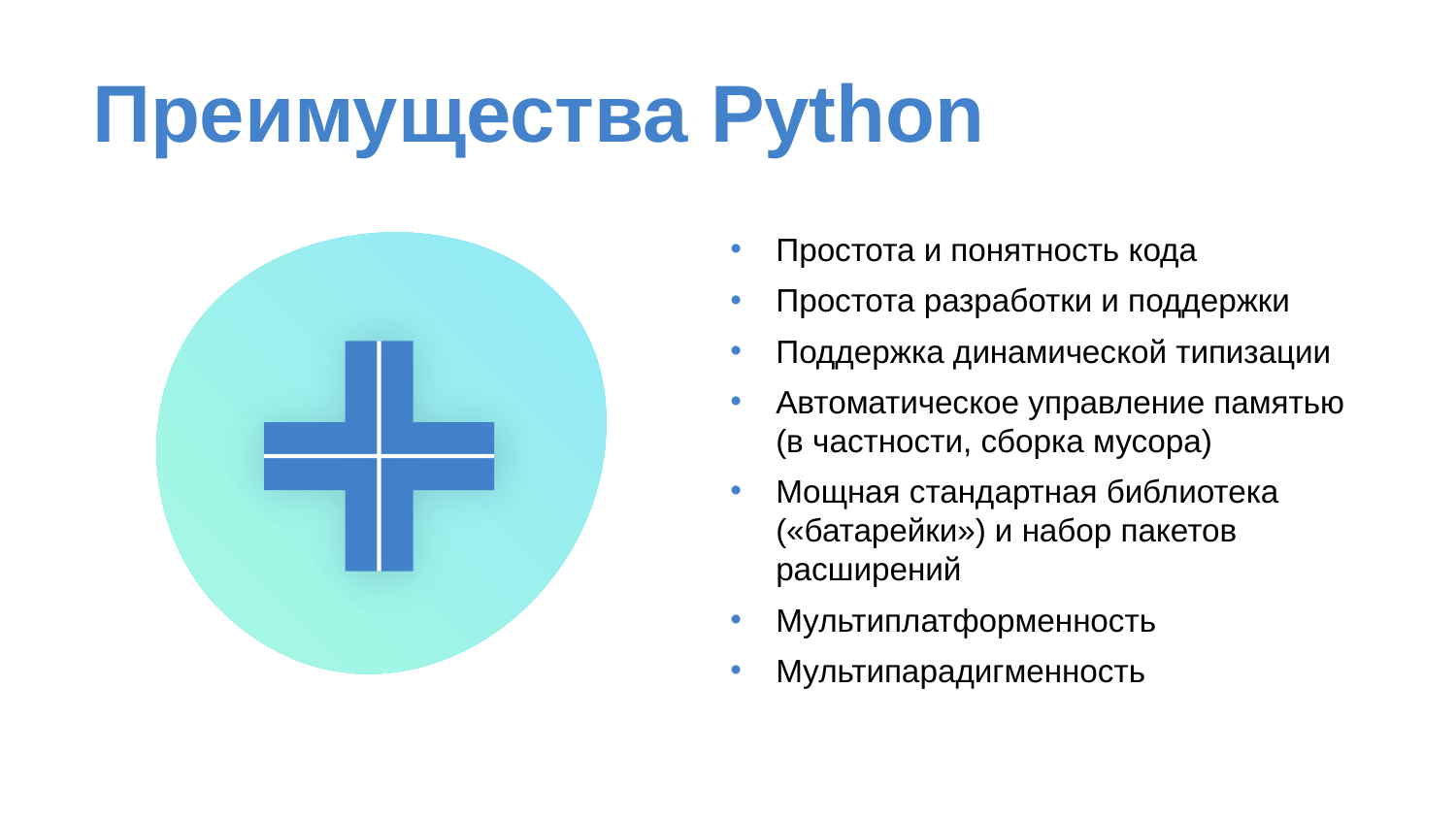

# Преимущества Python
Простота и понятность кода
Простота разработки и поддержки

Поддержка динамической типизации
Автоматическое управление памятью (в частности, сборка мусора)
Мощная стандартная библиотека («батарейки») и набор пакетов расширений
Мультиплатформенность
Мультипарадигменность